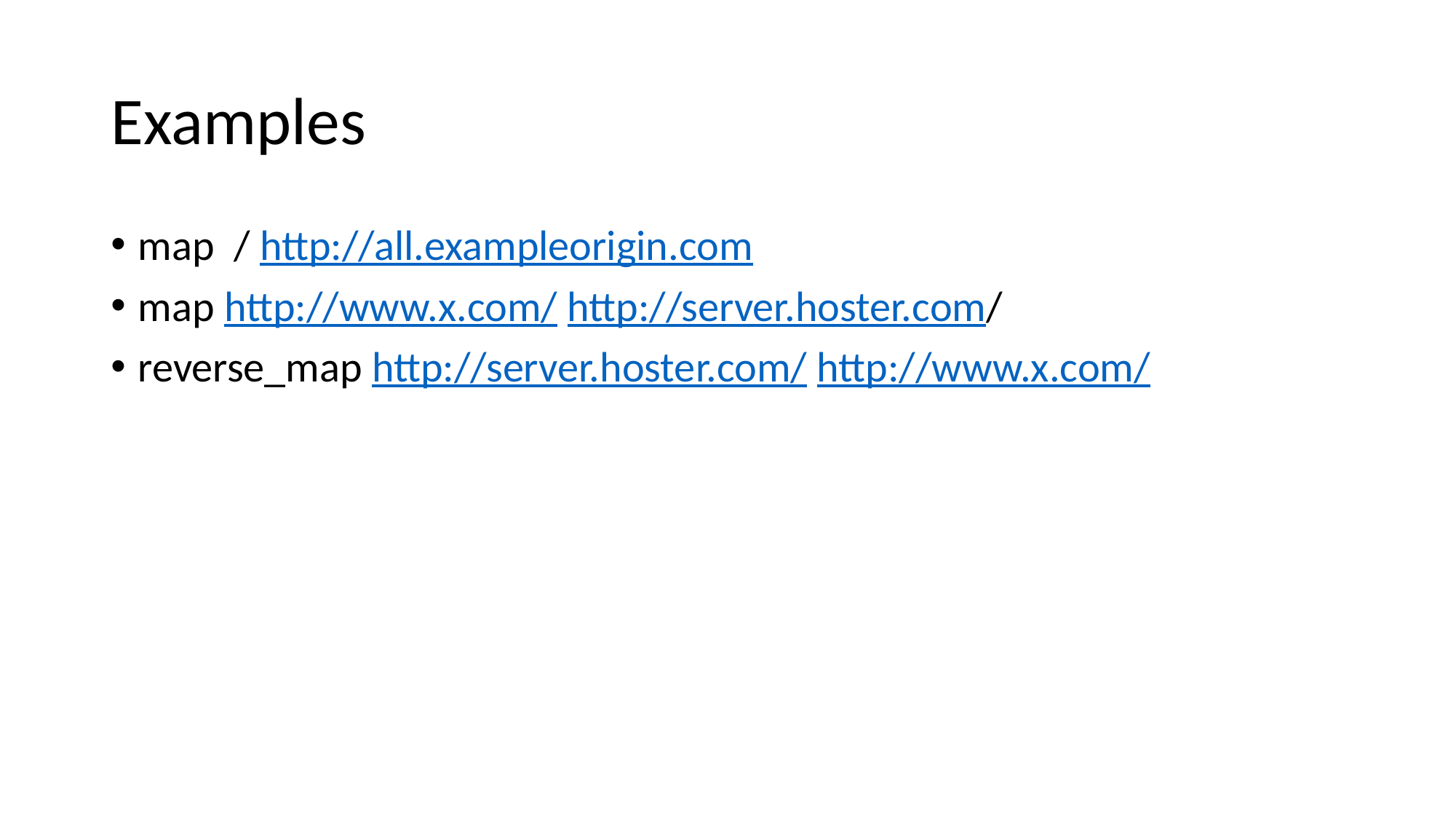

# Examples
map  / http://all.exampleorigin.com
map http://www.x.com/ http://server.hoster.com/
reverse_map http://server.hoster.com/ http://www.x.com/